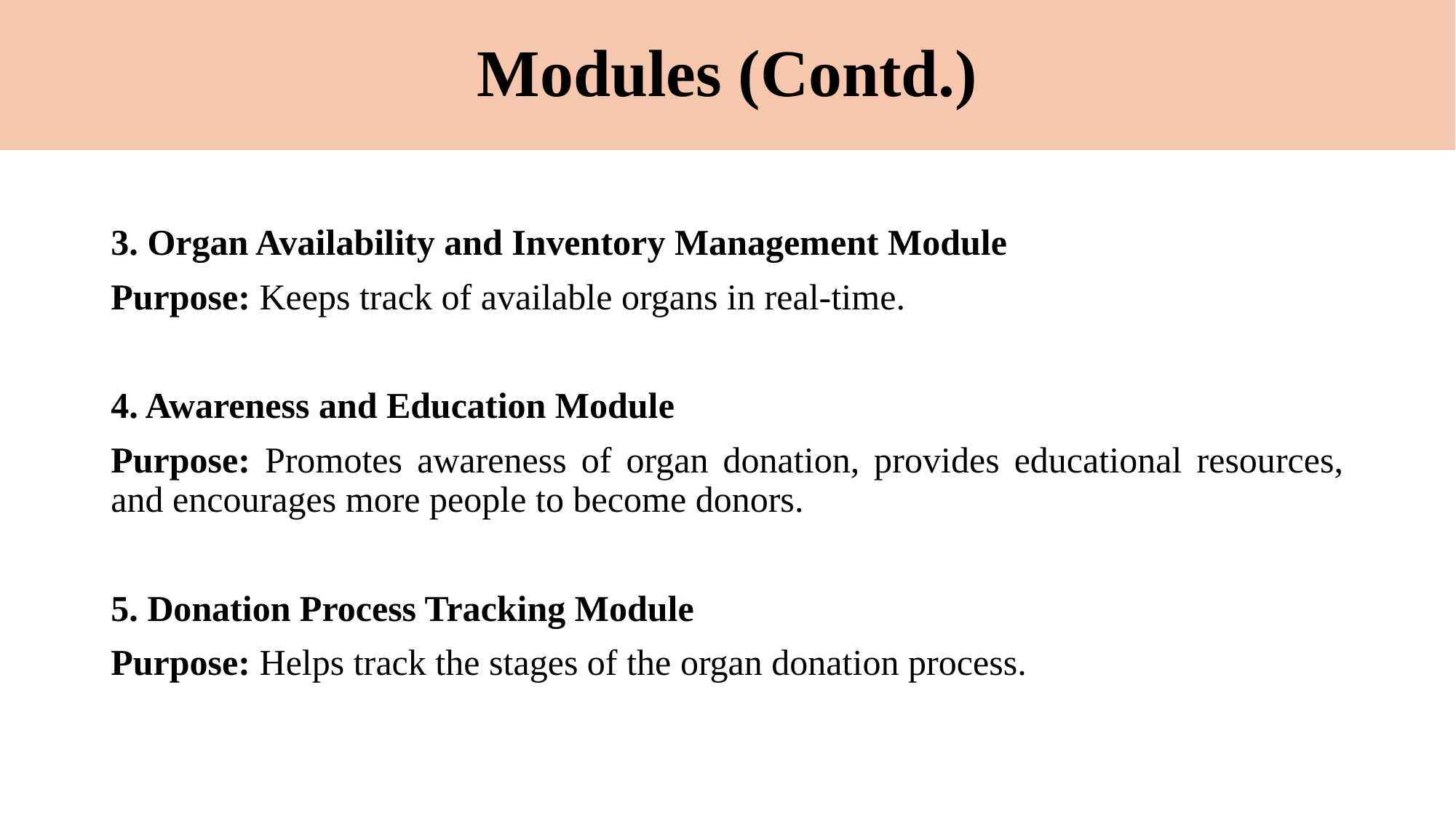

# Modules (Contd.)
3. Organ Availability and Inventory Management Module
Purpose: Keeps track of available organs in real-time.

4. Awareness and Education Module
Purpose: Promotes awareness of organ donation, provides educational resources, and encourages more people to become donors.

5. Donation Process Tracking Module
Purpose: Helps track the stages of the organ donation process.